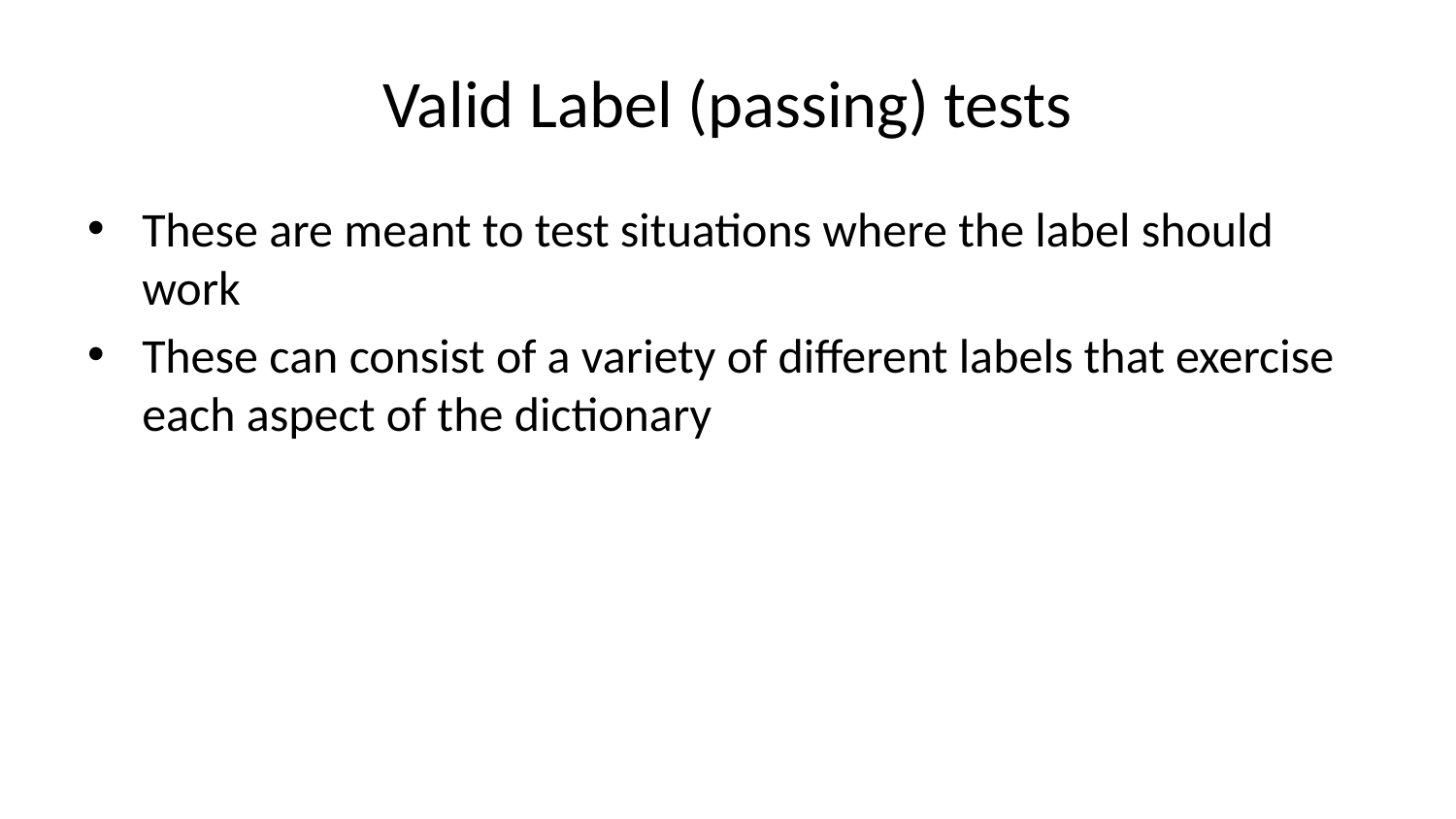

# Valid Label (passing) tests
These are meant to test situations where the label should work
These can consist of a variety of different labels that exercise each aspect of the dictionary